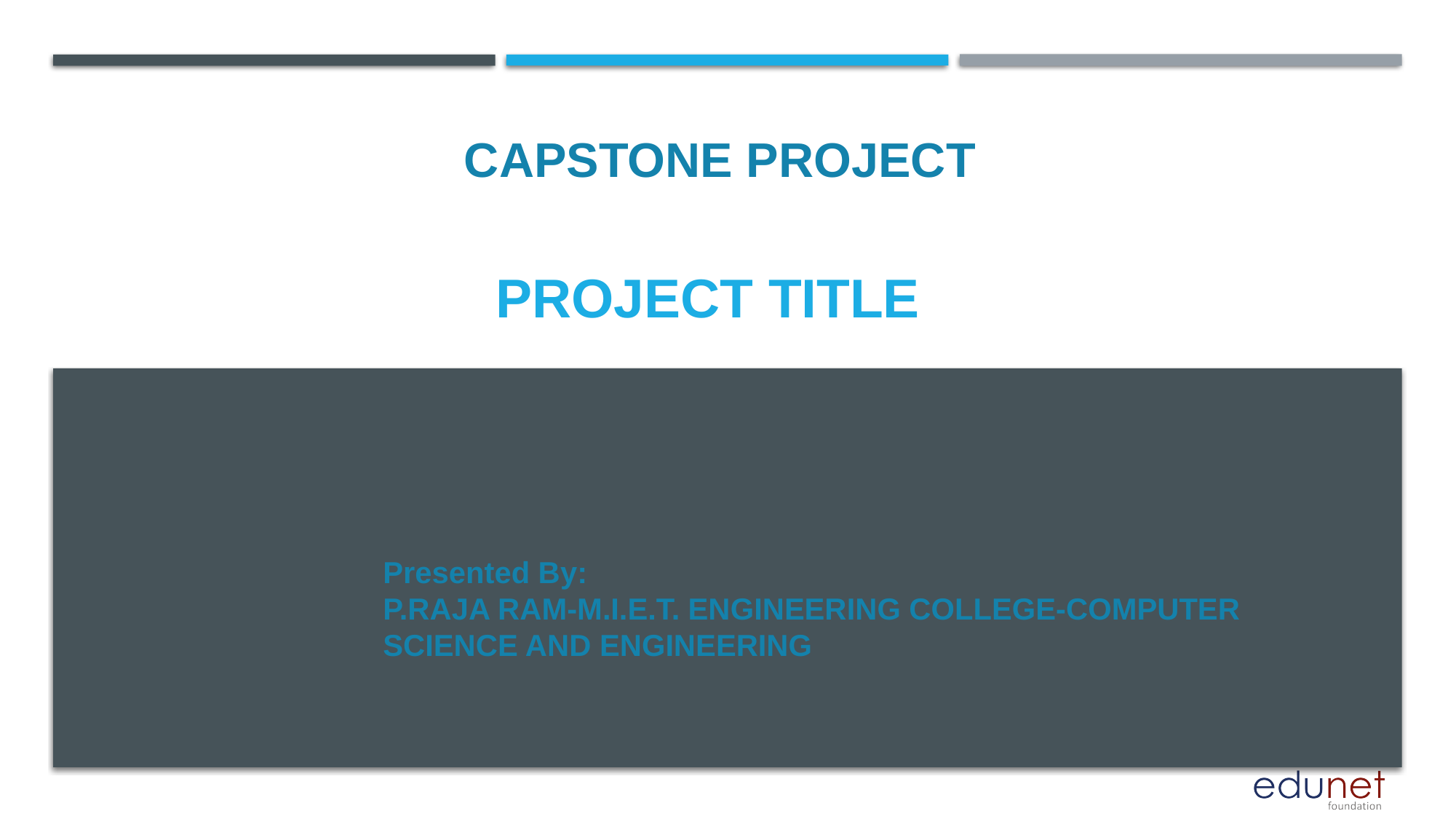

CAPSTONE PROJECT
# PROJECT TITLE
Presented By:
P.RAJA RAM-M.I.E.T. ENGINEERING COLLEGE-COMPUTER SCIENCE AND ENGINEERING